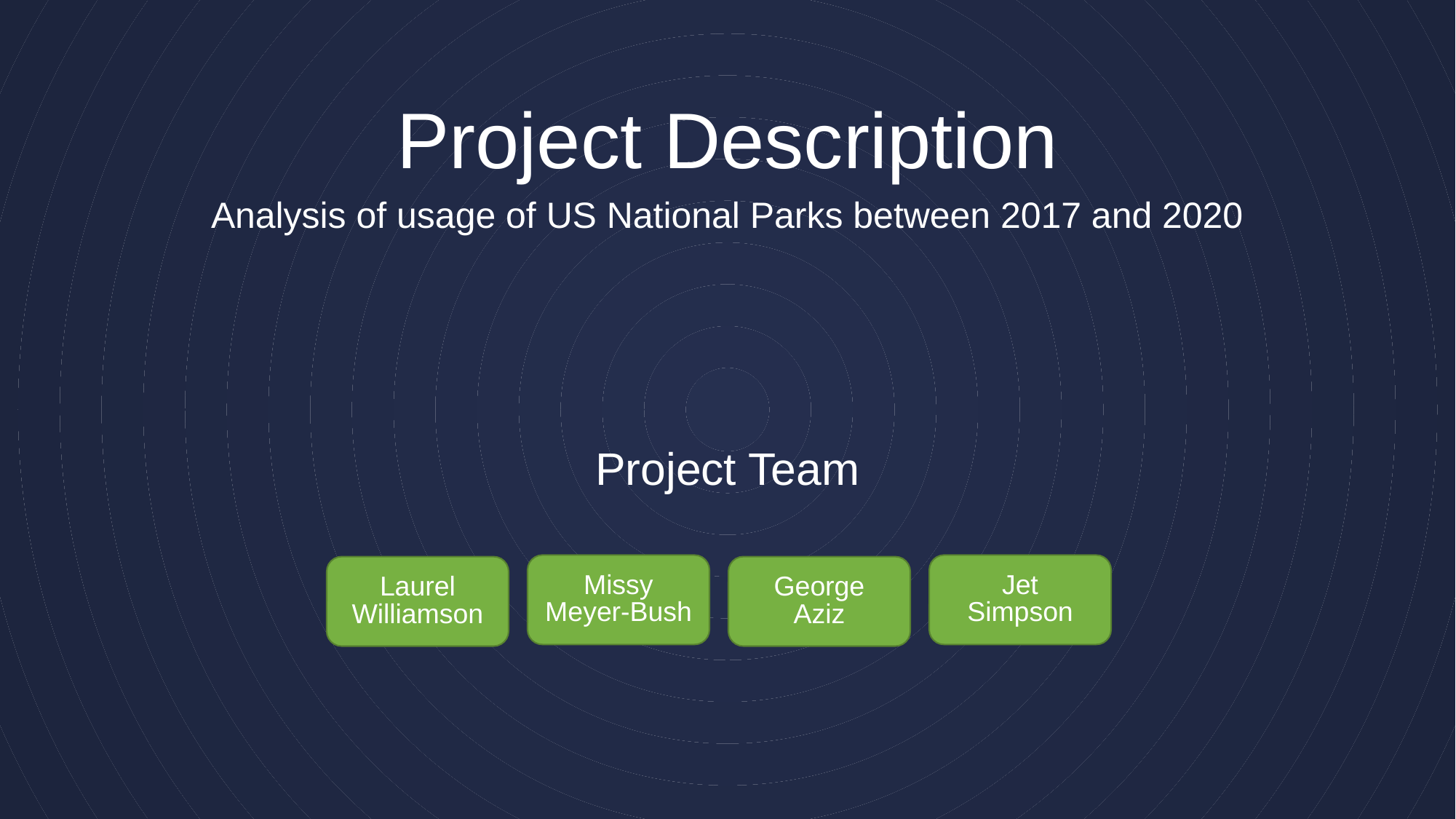

# Project Description
Analysis of usage of US National Parks between 2017 and 2020
Project Team
Missy
Meyer-Bush
Jet
Simpson
Laurel Williamson
George
Aziz